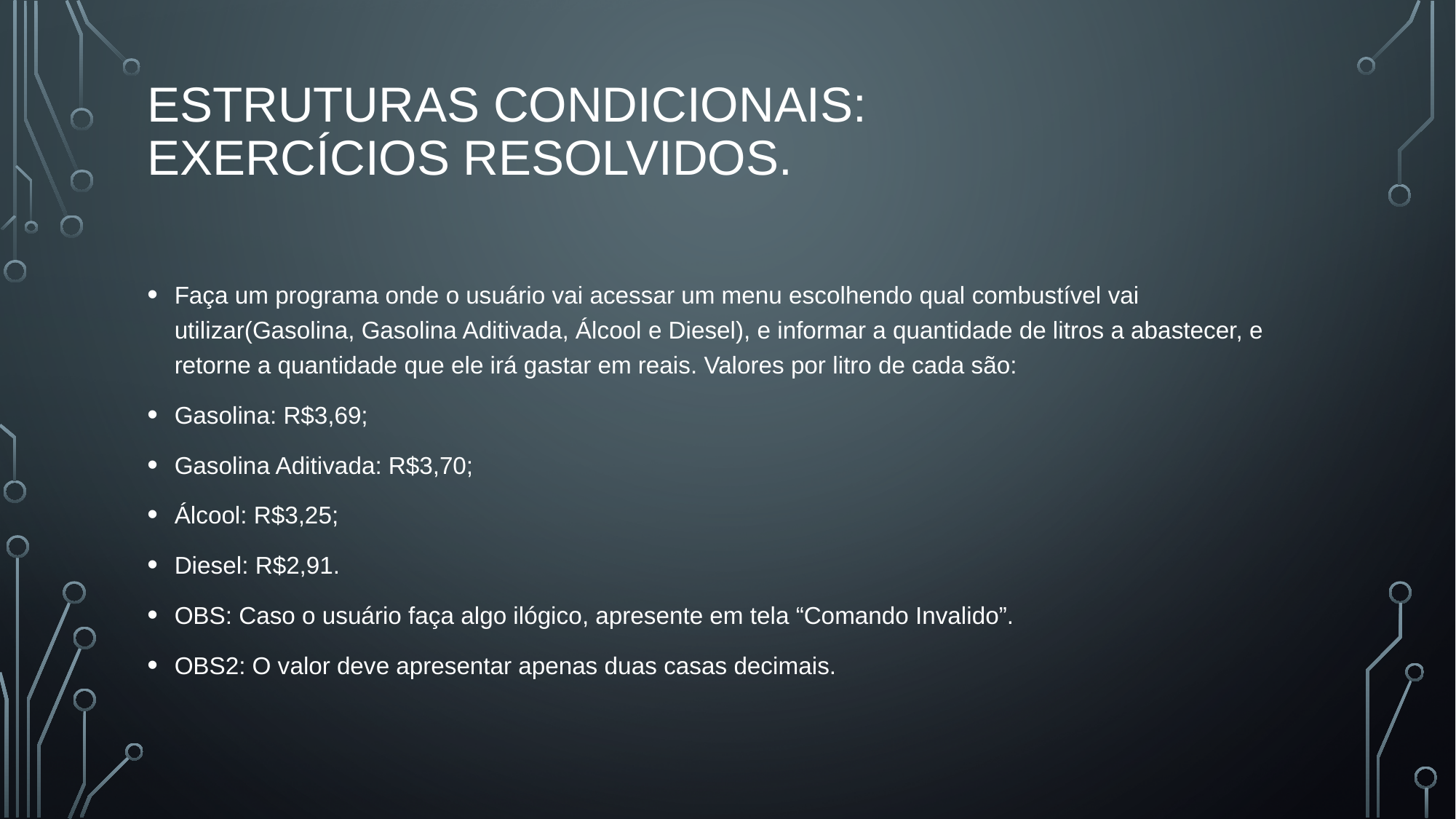

# Estruturas Condicionais: Exercícios resolvidos.
Faça um programa onde o usuário vai acessar um menu escolhendo qual combustível vai utilizar(Gasolina, Gasolina Aditivada, Álcool e Diesel), e informar a quantidade de litros a abastecer, e retorne a quantidade que ele irá gastar em reais. Valores por litro de cada são:
Gasolina: R$3,69;
Gasolina Aditivada: R$3,70;
Álcool: R$3,25;
Diesel: R$2,91.
OBS: Caso o usuário faça algo ilógico, apresente em tela “Comando Invalido”.
OBS2: O valor deve apresentar apenas duas casas decimais.